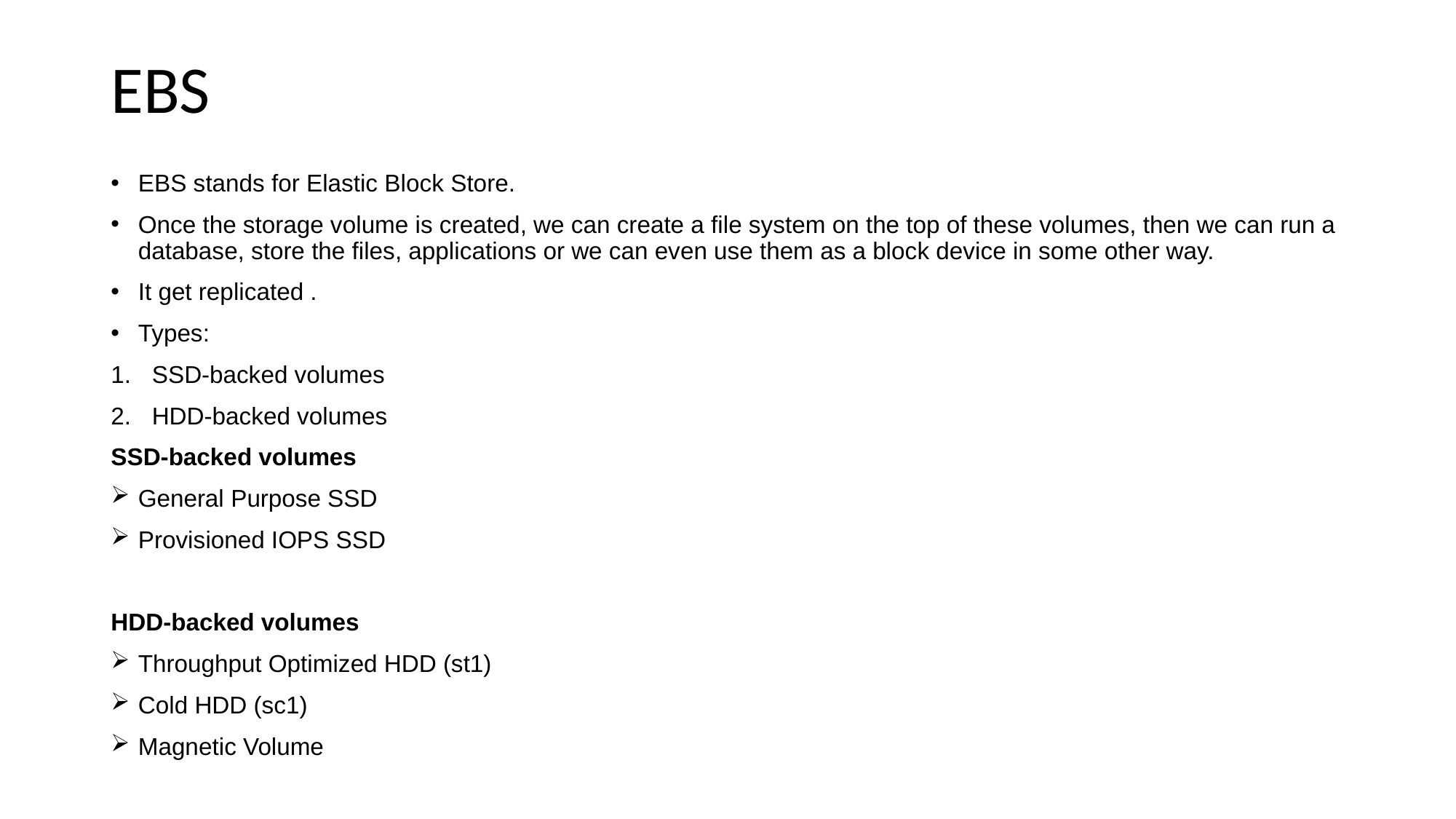

# EBS
EBS stands for Elastic Block Store.
Once the storage volume is created, we can create a file system on the top of these volumes, then we can run a database, store the files, applications or we can even use them as a block device in some other way.
It get replicated .
Types:
SSD-backed volumes
HDD-backed volumes
SSD-backed volumes
General Purpose SSD
Provisioned IOPS SSD

HDD-backed volumes
Throughput Optimized HDD (st1)
Cold HDD (sc1)
Magnetic Volume